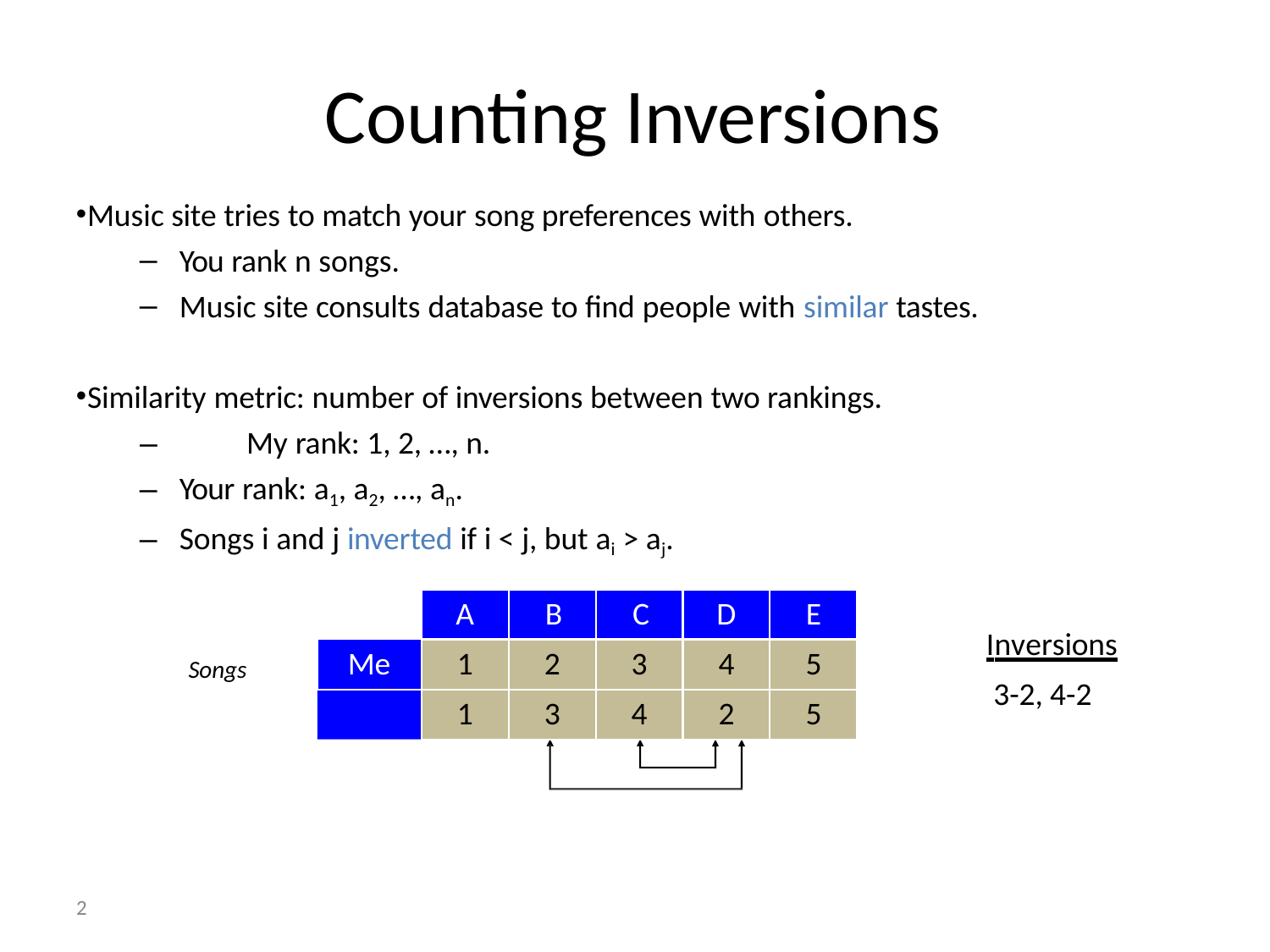

# Counting Inversions
Music site tries to match your song preferences with others.
You rank n songs.
Music site consults database to find people with similar tastes.

Similarity metric: number of inversions between two rankings.
–	My rank: 1, 2, …, n.
Your rank: a1, a2, …, an.
Songs i and j inverted if i < j, but ai > aj.

A	B	C
D
E
Inversions  3-2, 4-2
Me  You
1
1
2
3
3
4
4
2
5
5

Songs
2